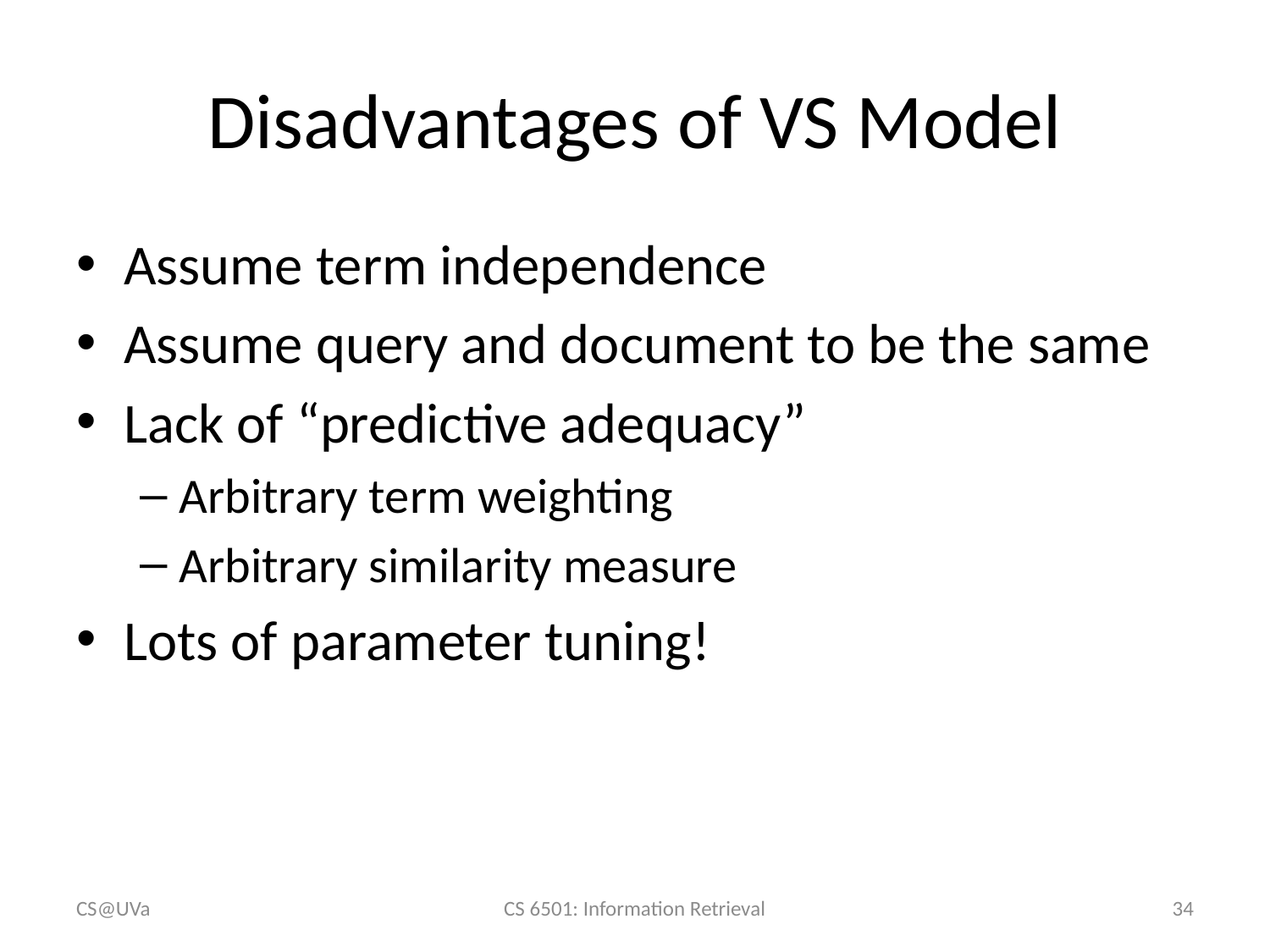

# Disadvantages of VS Model
Assume term independence
Assume query and document to be the same
Lack of “predictive adequacy”
Arbitrary term weighting
Arbitrary similarity measure
Lots of parameter tuning!
CS@UVa
CS 6501: Information Retrieval
34